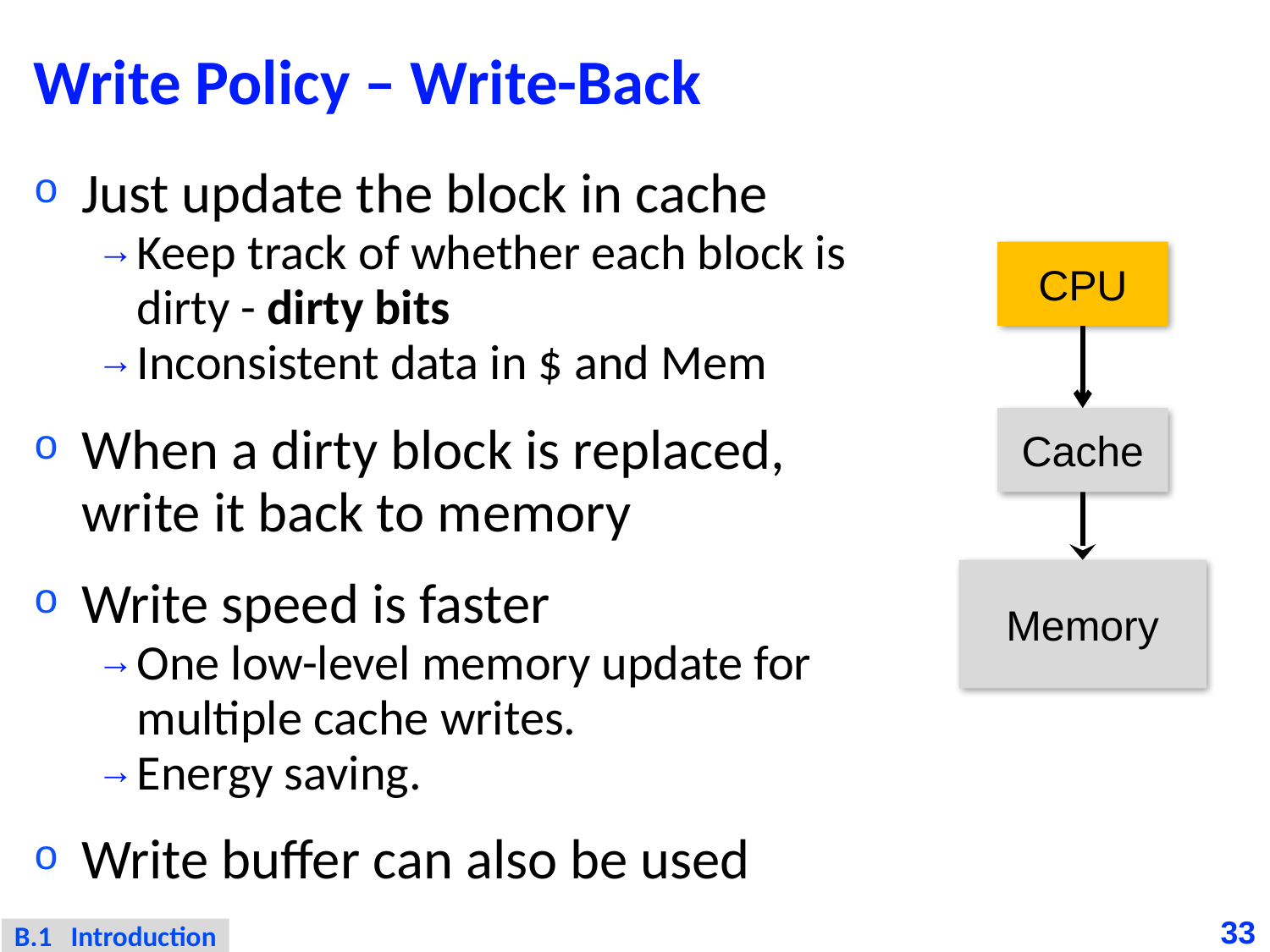

# Write Policy – Write-Back
Just update the block in cache
Keep track of whether each block is dirty - dirty bits
Inconsistent data in $ and Mem
When a dirty block is replaced, write it back to memory
Write speed is faster
One low-level memory update for multiple cache writes.
Energy saving.
Write buffer can also be used
CPU
Cache
Memory
33
B.1   Introduction